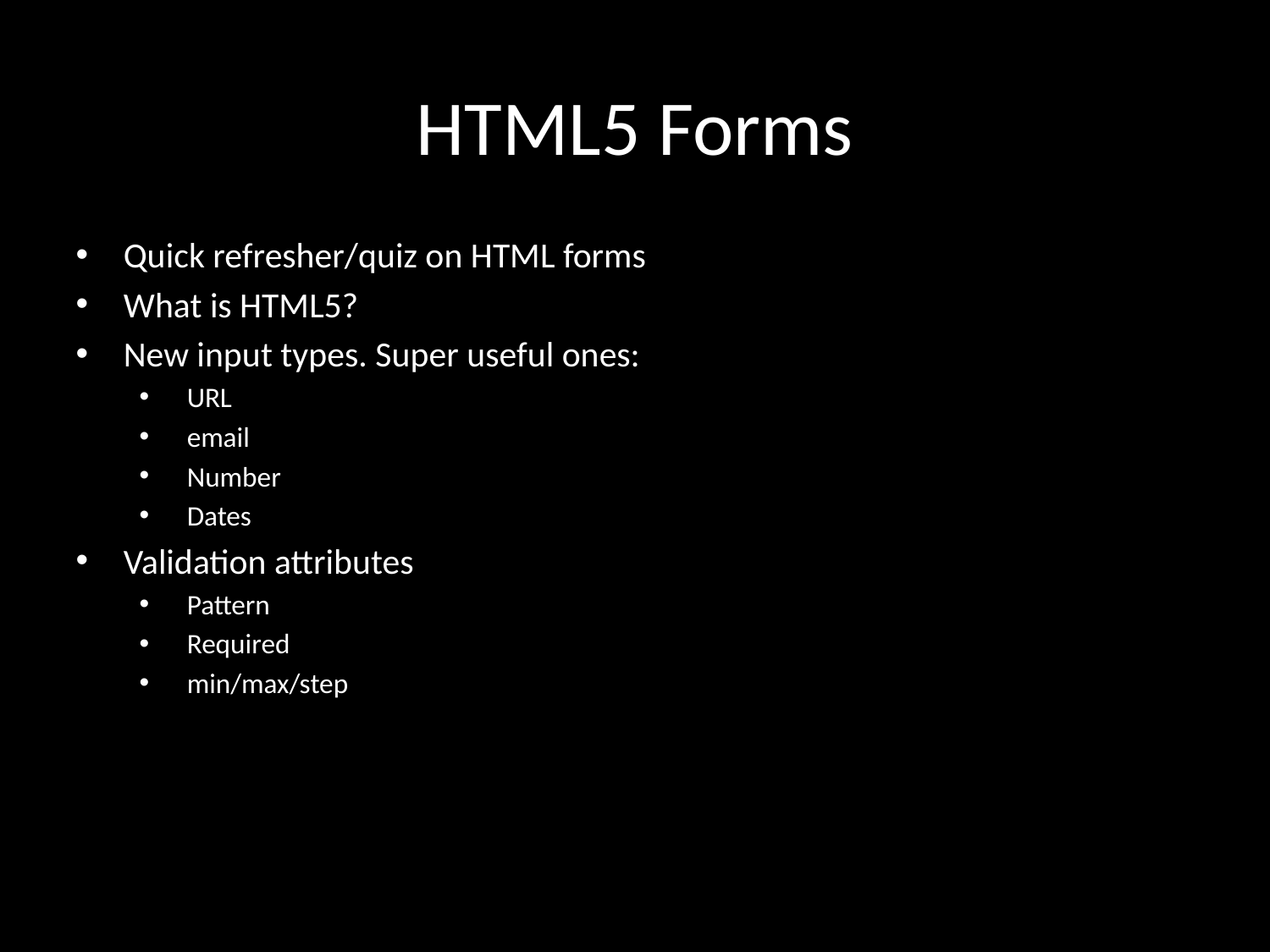

# HTML5 Forms
Quick refresher/quiz on HTML forms
What is HTML5?
New input types. Super useful ones:
URL
email
Number
Dates
Validation attributes
Pattern
Required
min/max/step